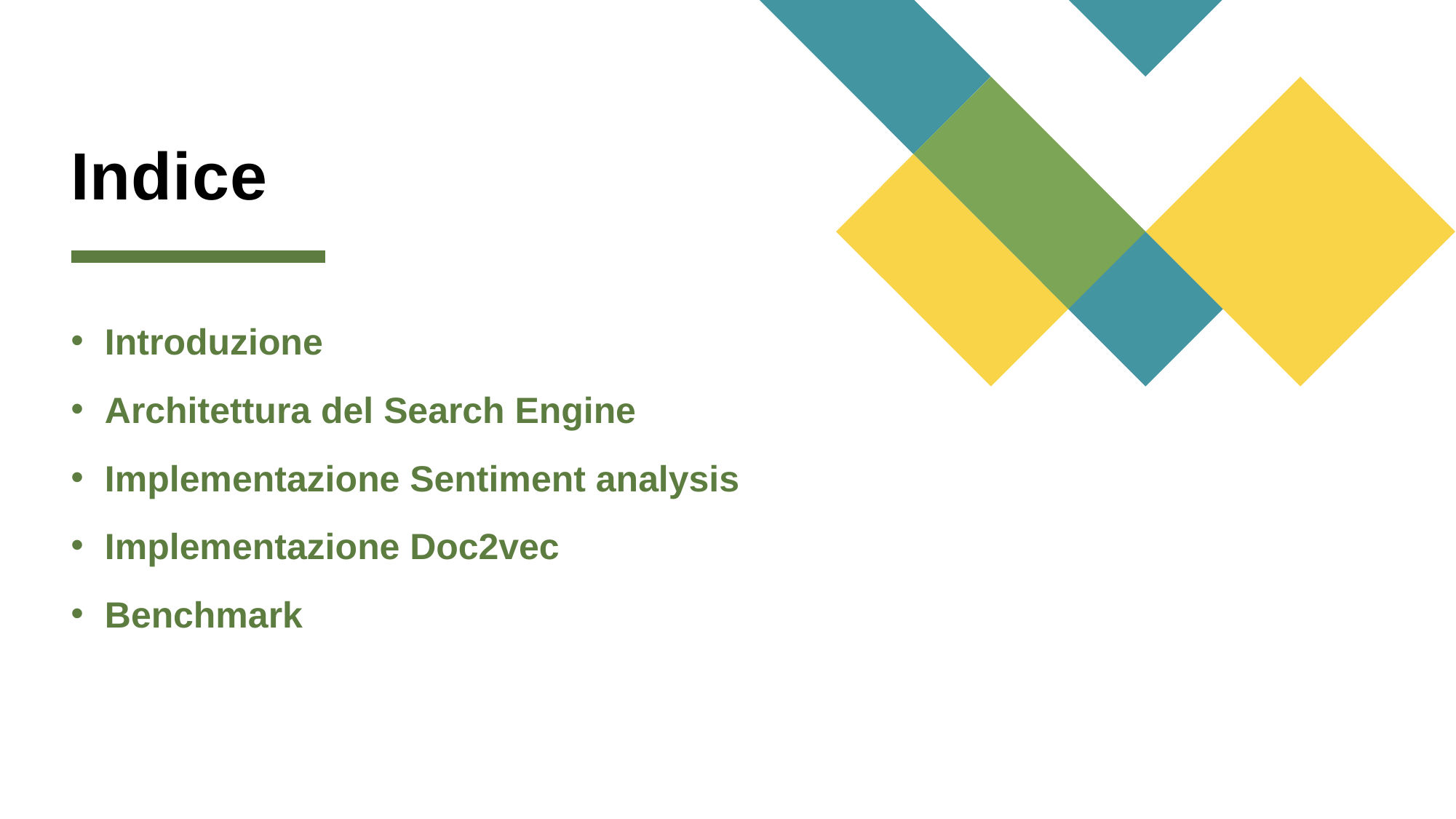

# Indice
Introduzione
Architettura del Search Engine
Implementazione Sentiment analysis
Implementazione Doc2vec
Benchmark